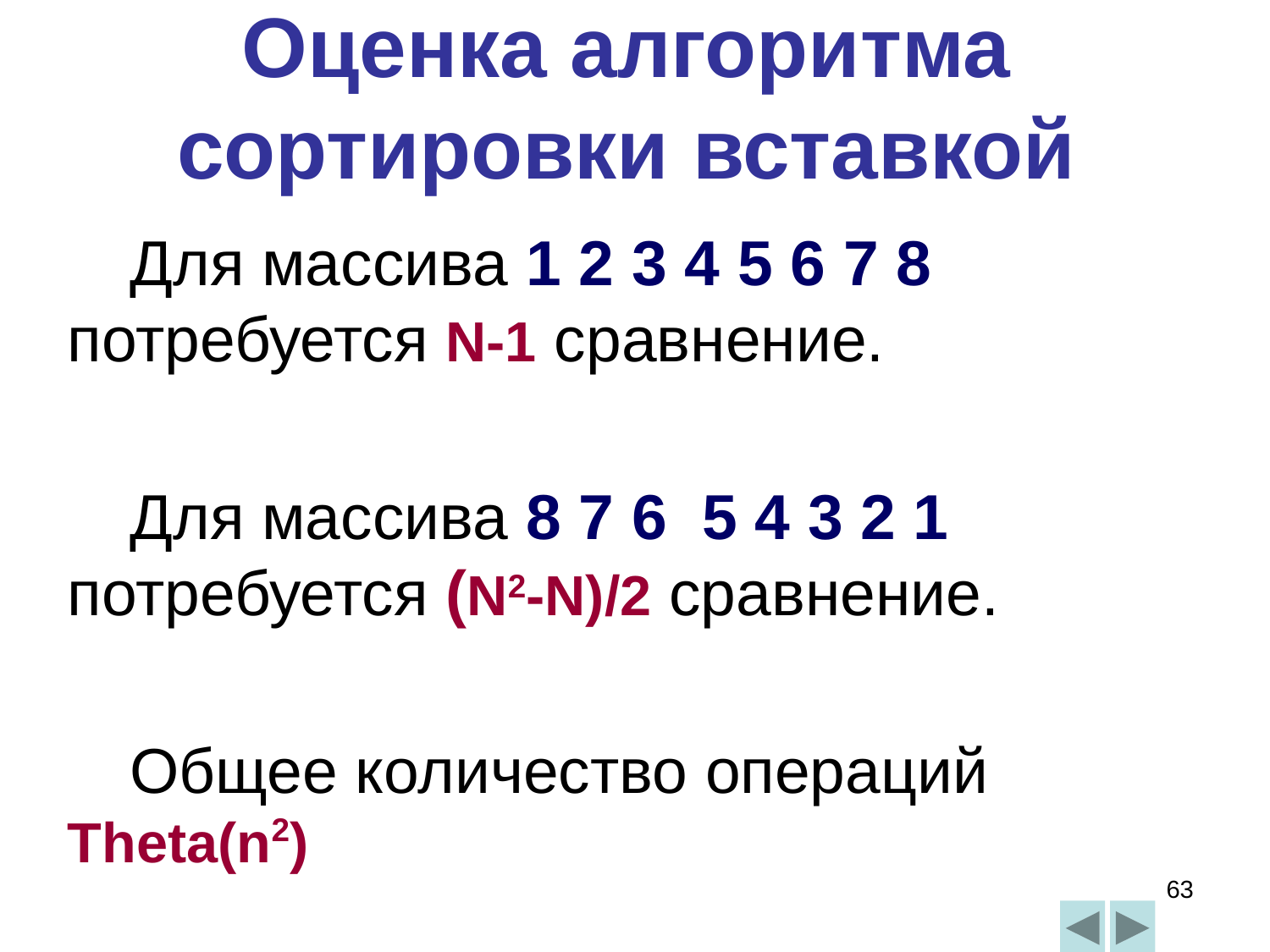

# Оценка алгоритма сортировки вставкой
Для массива 1 2 3 4 5 6 7 8 потребуется N-1 сравнение.

Для массива 8 7 6  5 4 3 2 1 потребуется (N2-N)/2 сравнение.

Общее количество операций
Theta(n2)
63